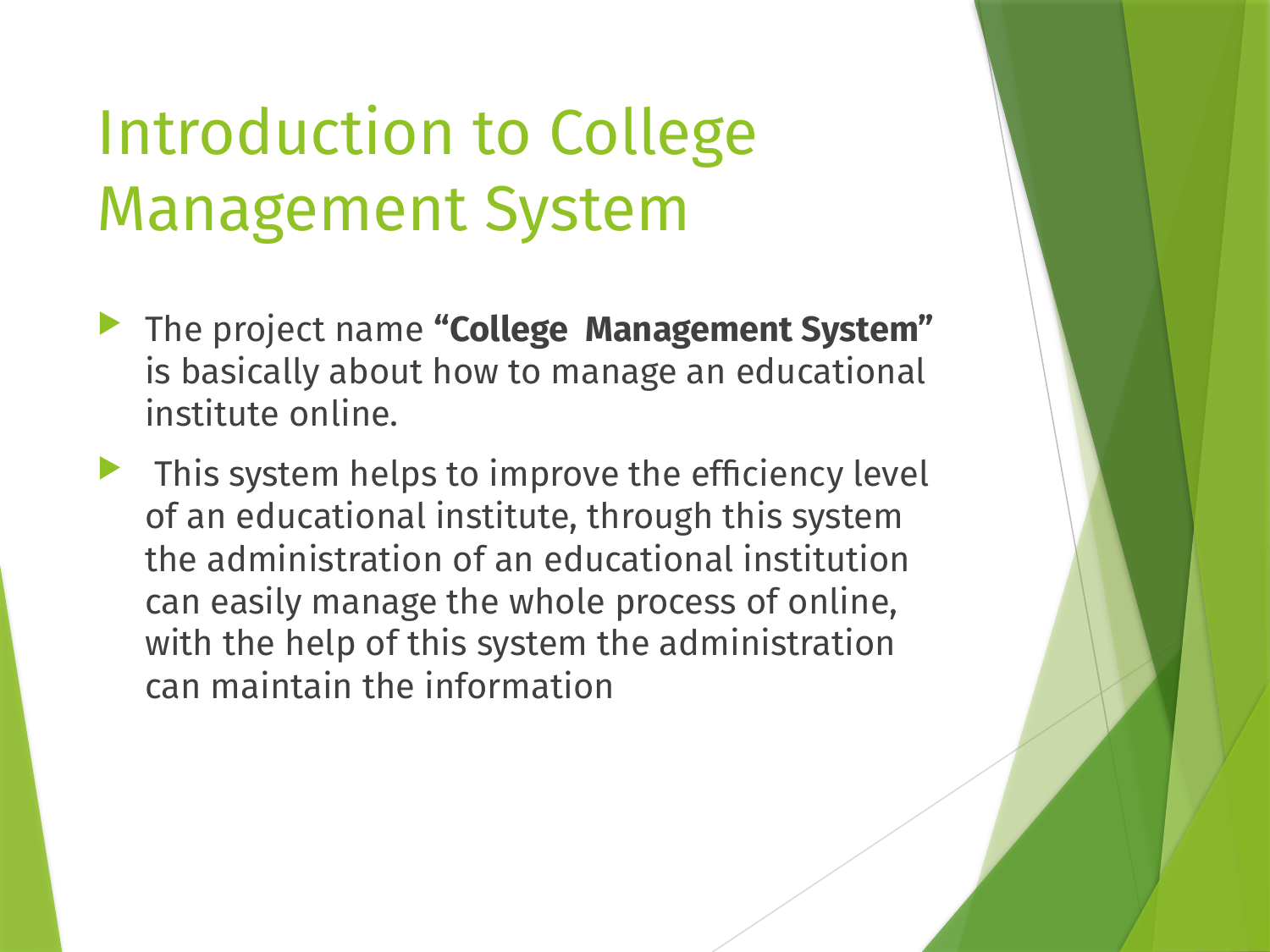

# Introduction to College  Management System
The project name “College  Management System” is basically about how to manage an educational institute online.
 This system helps to improve the efficiency level of an educational institute, through this system the administration of an educational institution can easily manage the whole process of online, with the help of this system the administration can maintain the information